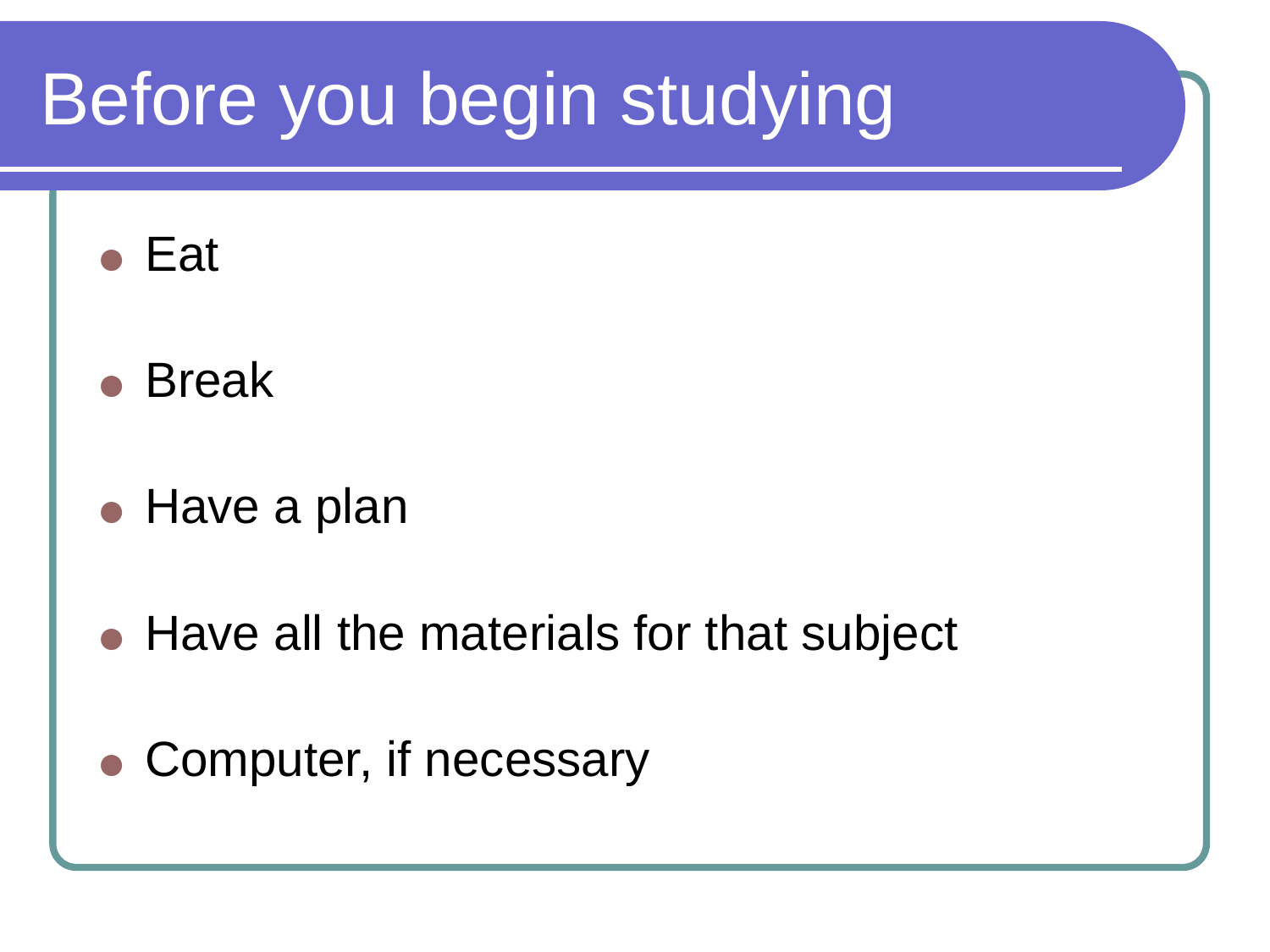

# Before you begin studying
Eat

Break

Have a plan

Have all the materials for that subject

Computer, if necessary